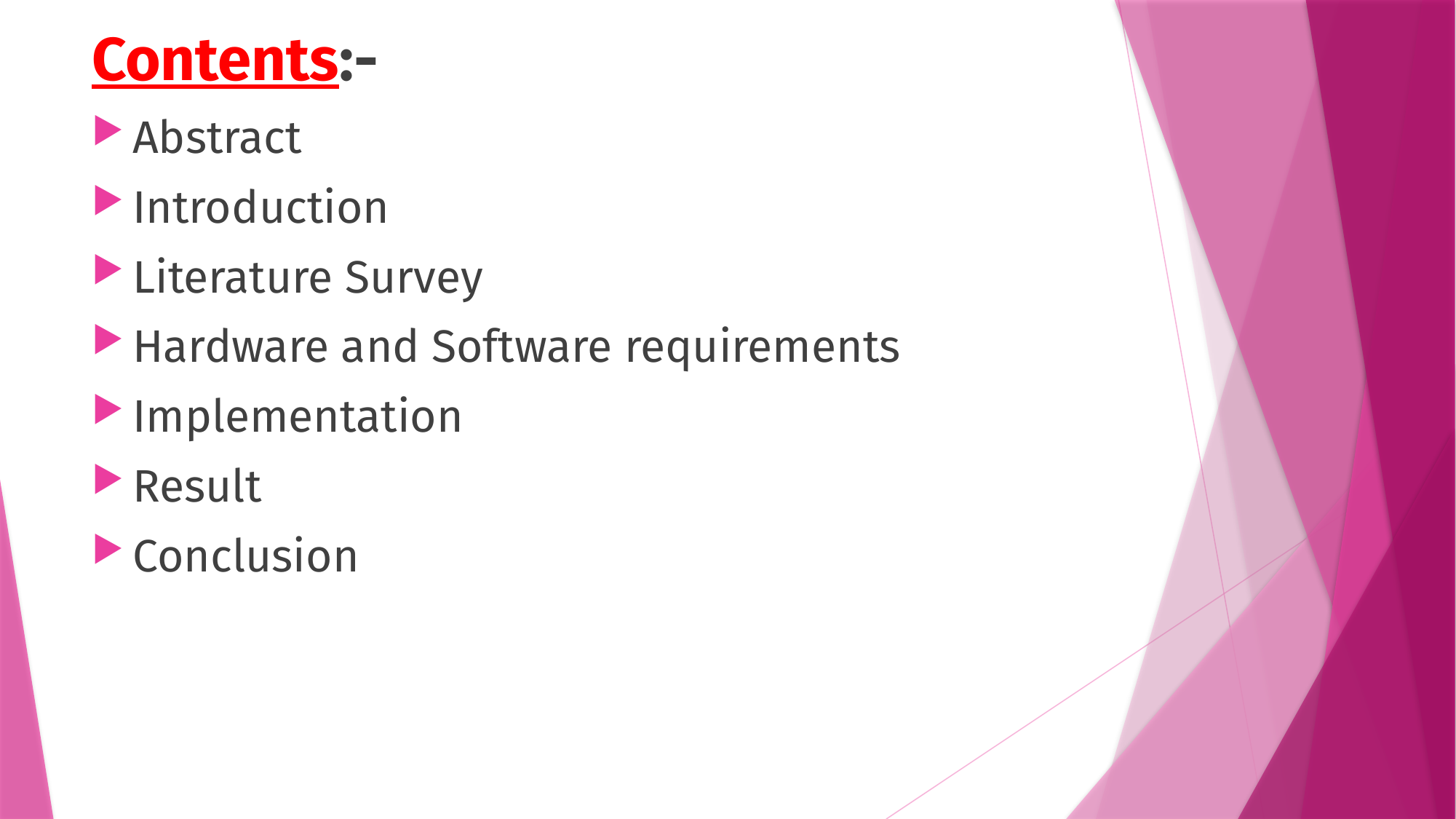

Contents:-
Abstract
Introduction
Literature Survey
Hardware and Software requirements
Implementation
Result
Conclusion